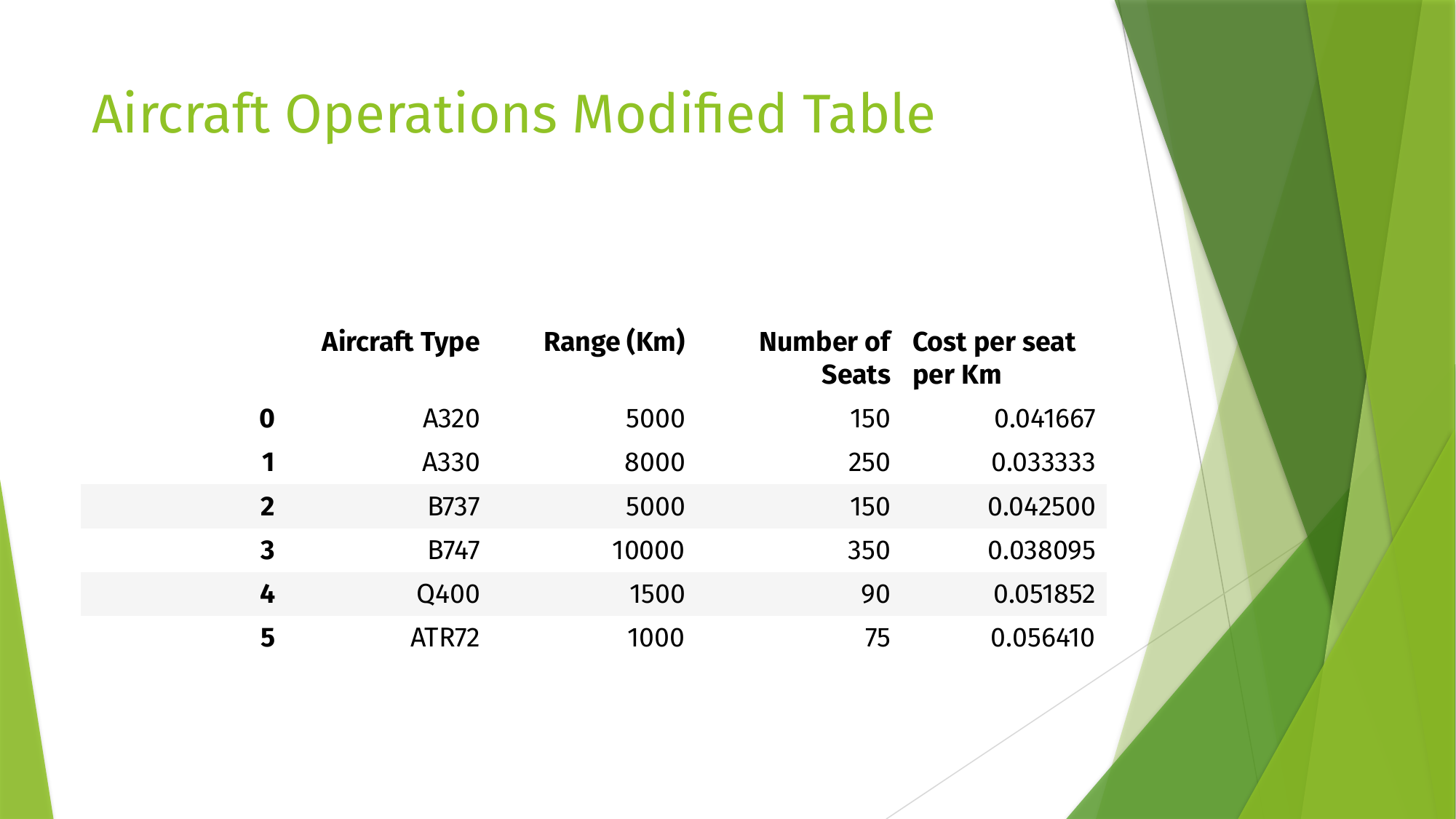

# Aircraft Operations Modified Table

|  | Aircraft Type | Range (Km) | Number of Seats | Cost per seat per Km |
| --- | --- | --- | --- | --- |
| 0 | A320 | 5000 | 150 | 0.041667 |
| 1 | A330 | 8000 | 250 | 0.033333 |
| 2 | B737 | 5000 | 150 | 0.042500 |
| 3 | B747 | 10000 | 350 | 0.038095 |
| 4 | Q400 | 1500 | 90 | 0.051852 |
| 5 | ATR72 | 1000 | 75 | 0.056410 |